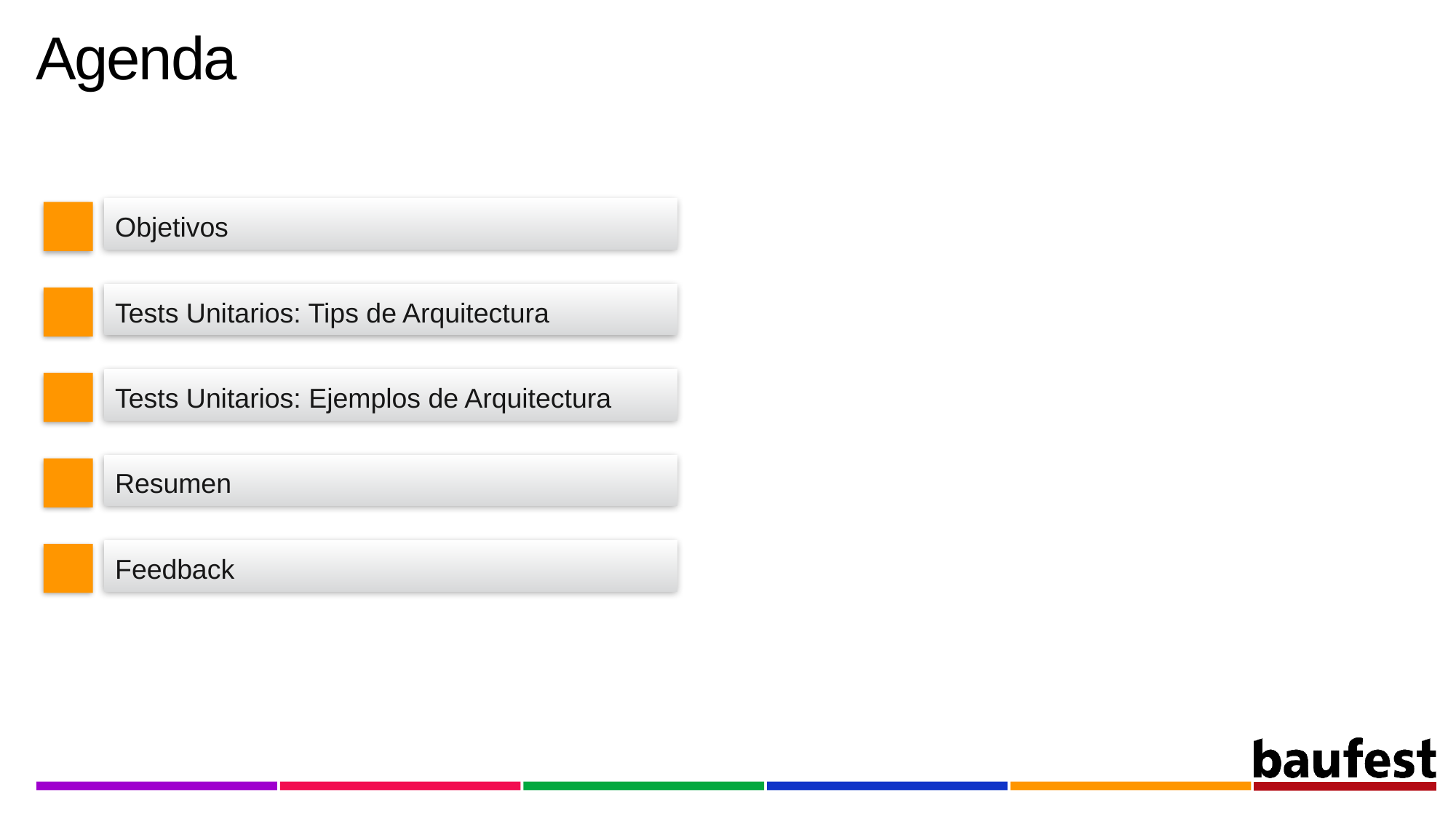

# Agenda

Objetivos

Tests Unitarios: Tips de Arquitectura

Tests Unitarios: Ejemplos de Arquitectura

Resumen

Feedback